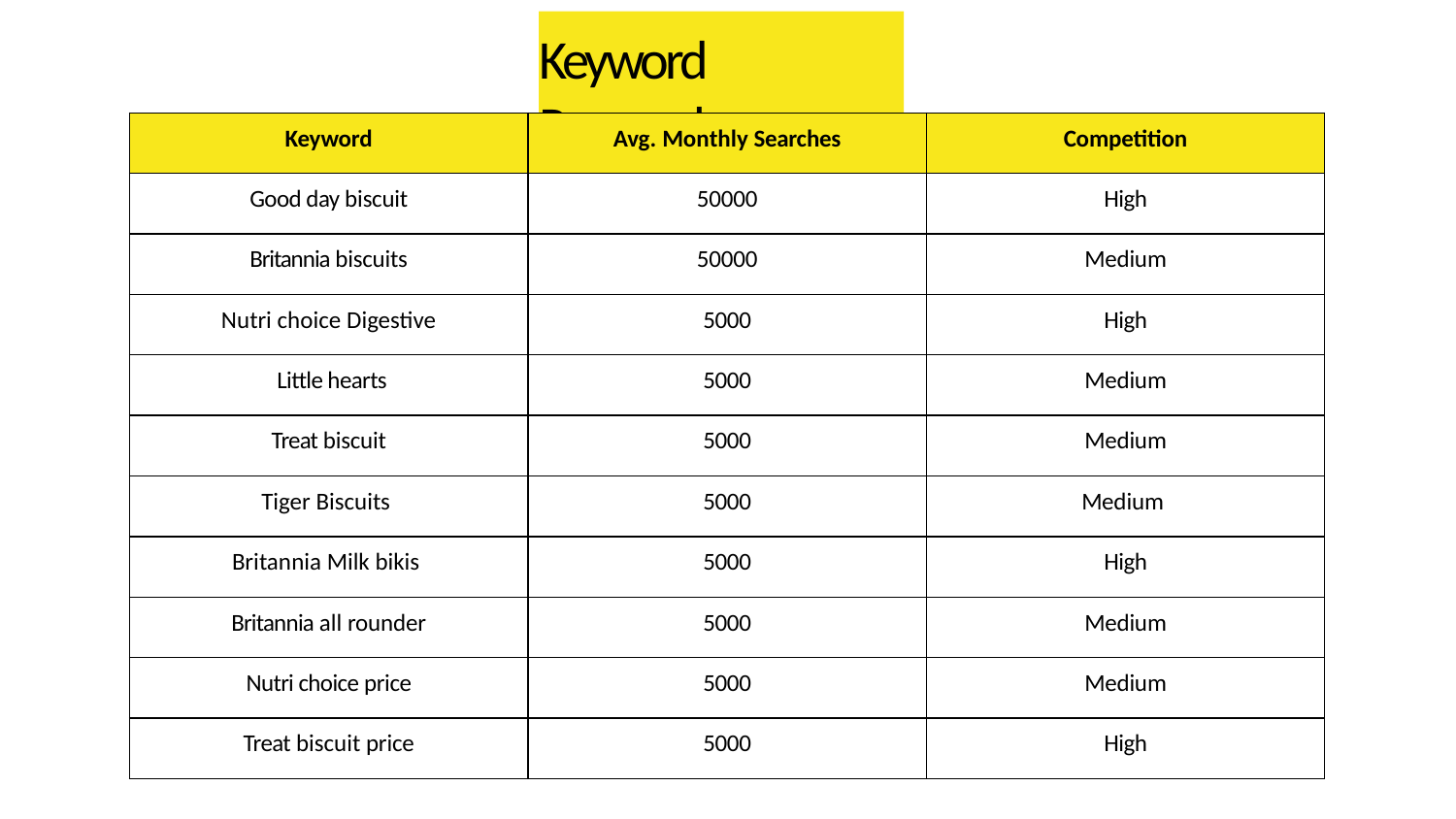

# Keyword Research
| Keyword | Avg. Monthly Searches | Competition |
| --- | --- | --- |
| Good day biscuit | 50000 | High |
| Britannia biscuits | 50000 | Medium |
| Nutri choice Digestive | 5000 | High |
| Little hearts | 5000 | Medium |
| Treat biscuit | 5000 | Medium |
| Tiger Biscuits | 5000 | Medium |
| Britannia Milk bikis | 5000 | High |
| Britannia all rounder | 5000 | Medium |
| Nutri choice price | 5000 | Medium |
| Treat biscuit price | 5000 | High |